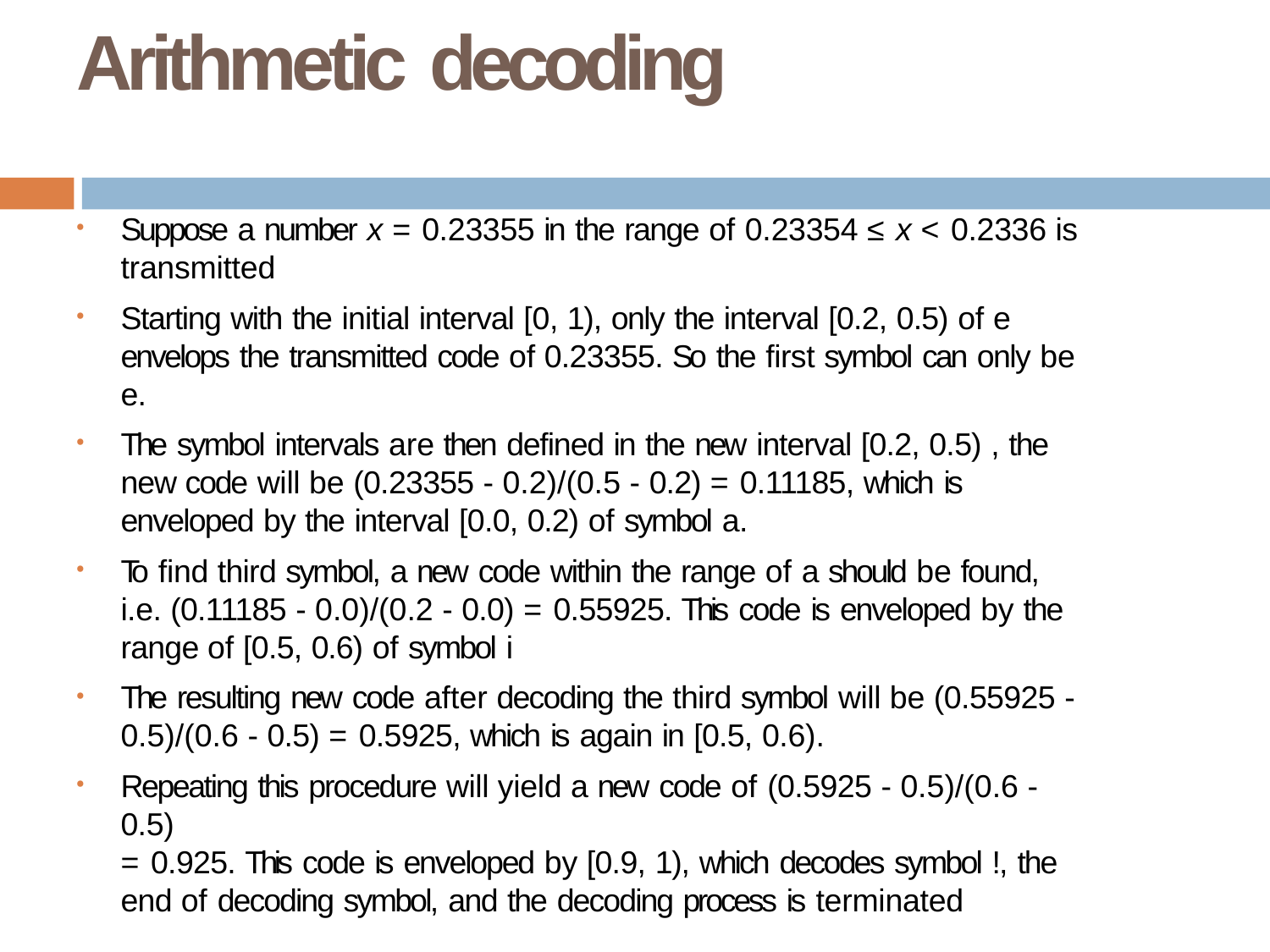

# Arithmetic decoding
Suppose a number x = 0.23355 in the range of 0.23354 ≤ x < 0.2336 is
transmitted
Starting with the initial interval [0, 1), only the interval [0.2, 0.5) of e envelops the transmitted code of 0.23355. So the first symbol can only be e.
The symbol intervals are then defined in the new interval [0.2, 0.5) , the new code will be (0.23355 - 0.2)/(0.5 - 0.2) = 0.11185, which is enveloped by the interval [0.0, 0.2) of symbol a.
To find third symbol, a new code within the range of a should be found, i.e. (0.11185 - 0.0)/(0.2 - 0.0) = 0.55925. This code is enveloped by the range of [0.5, 0.6) of symbol i
The resulting new code after decoding the third symbol will be (0.55925 -
0.5)/(0.6 - 0.5) = 0.5925, which is again in [0.5, 0.6).
Repeating this procedure will yield a new code of (0.5925 - 0.5)/(0.6 - 0.5)
= 0.925. This code is enveloped by [0.9, 1), which decodes symbol !, the end of decoding symbol, and the decoding process is terminated